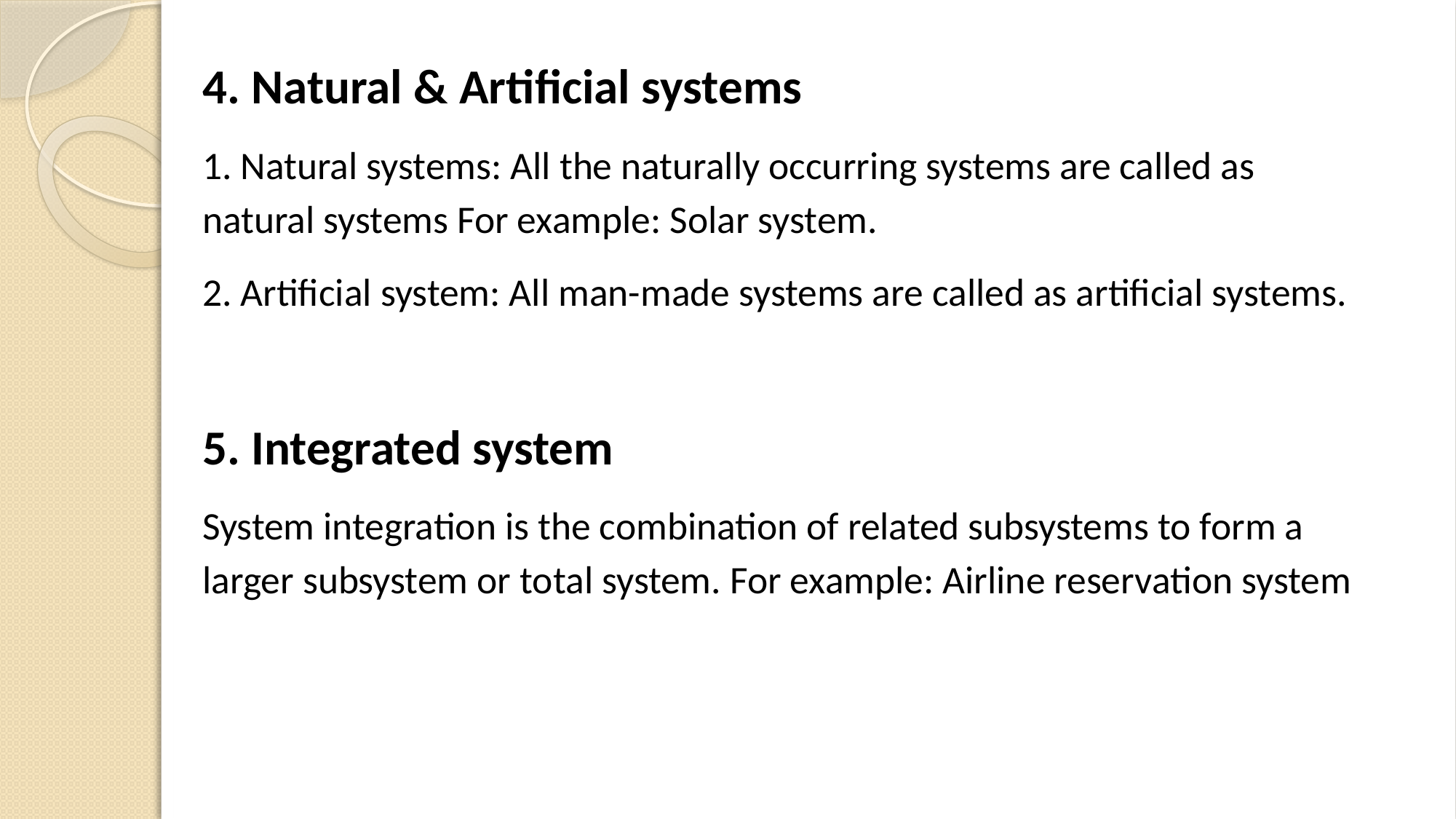

4. Natural & Artificial systems
1. Natural systems: All the naturally occurring systems are called as natural systems For example: Solar system.
2. Artificial system: All man-made systems are called as artificial systems.

5. Integrated system
System integration is the combination of related subsystems to form a larger subsystem or total system. For example: Airline reservation system